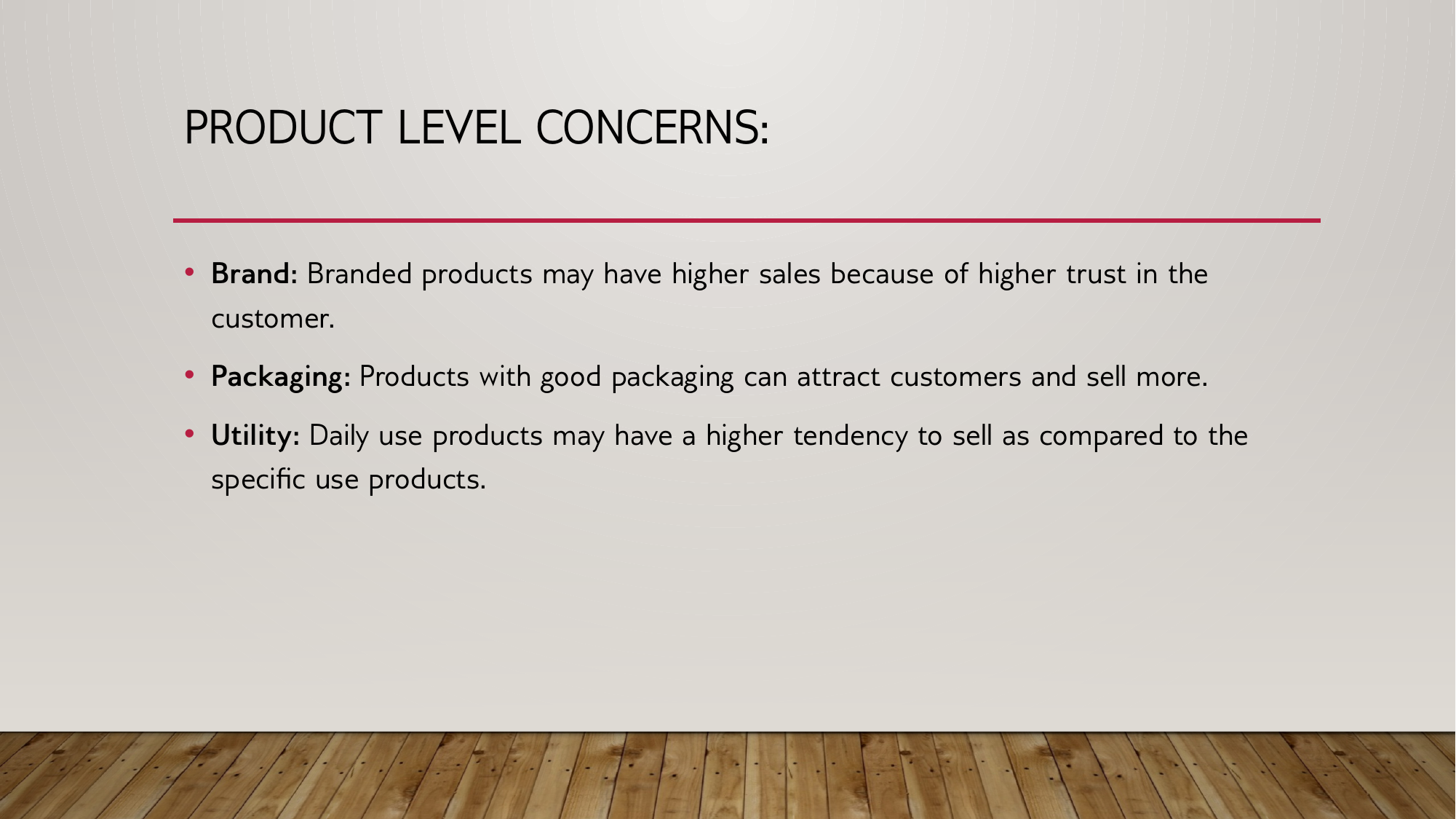

# Product Level concerns:
Brand: Branded products may have higher sales because of higher trust in the customer.
Packaging: Products with good packaging can attract customers and sell more.
Utility: Daily use products may have a higher tendency to sell as compared to the specific use products.